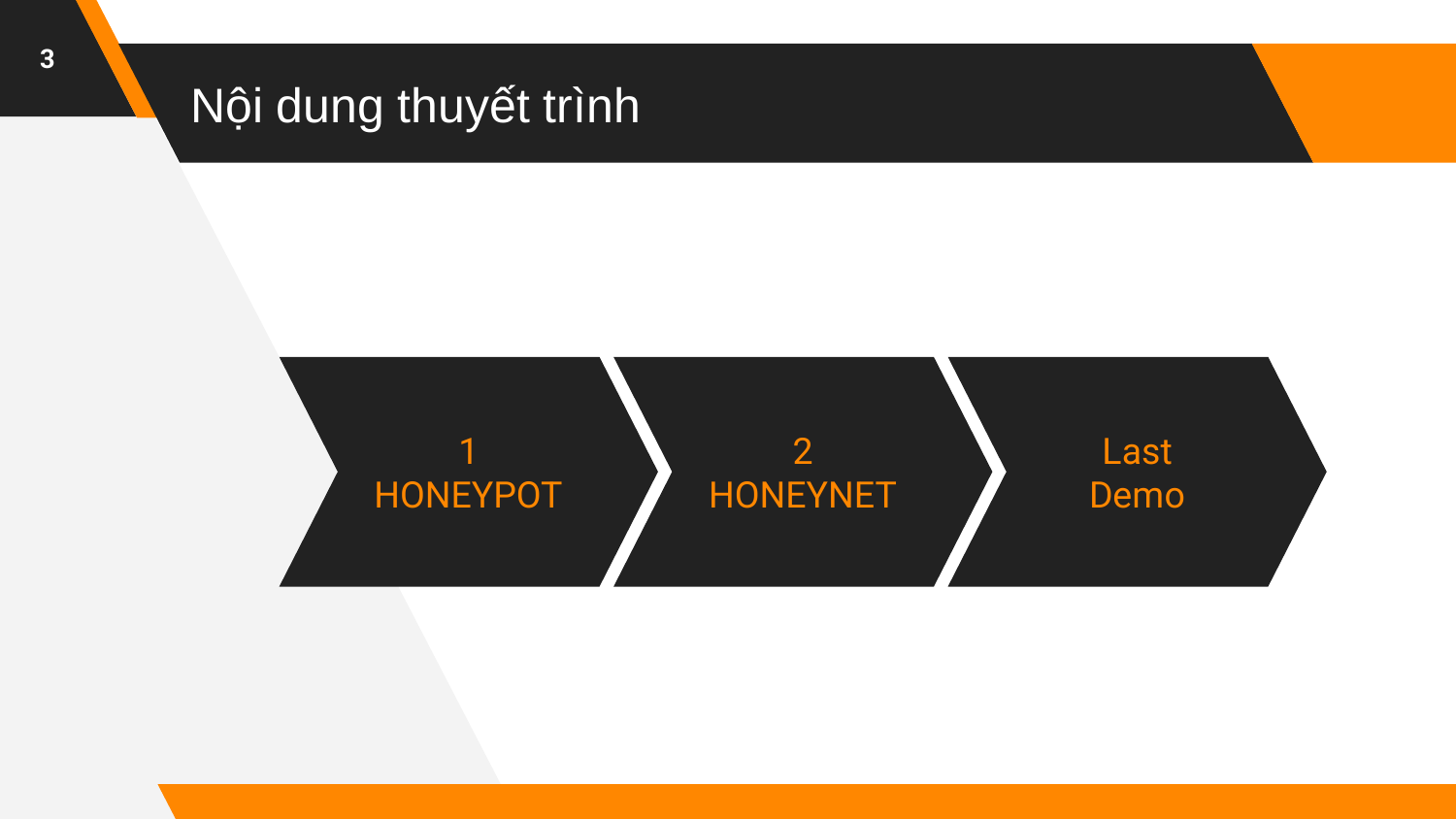

3
# Nội dung thuyết trình
1
HONEYPOT
2
HONEYNET
Last
Demo